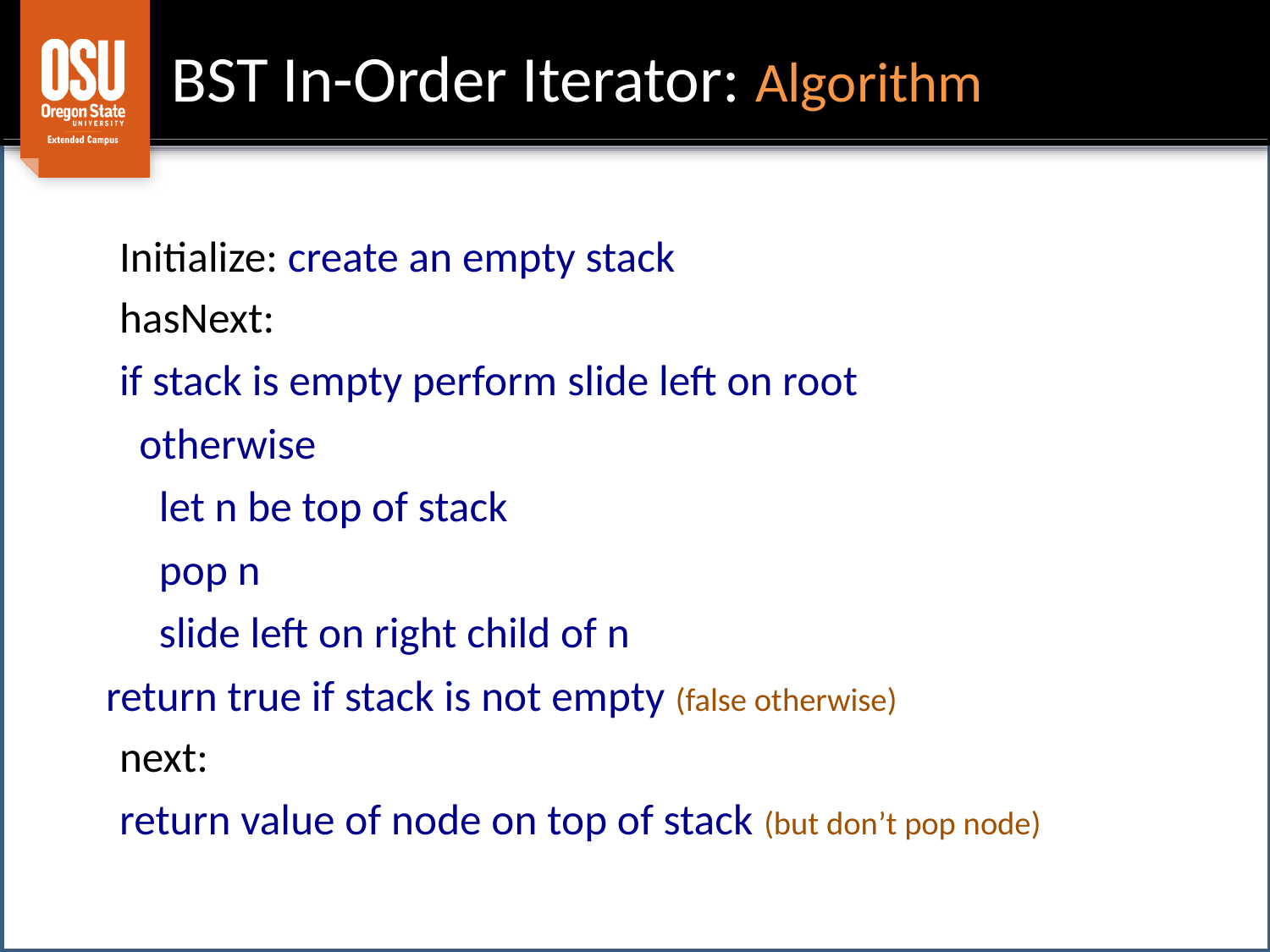

# BST In-Order Iterator: Algorithm
	Initialize: create an empty stack
	hasNext:
  	if stack is empty perform slide left on root
		  otherwise
			    let n be top of stack
			    pop n
			    slide left on right child of n
   return true if stack is not empty (false otherwise)
	next:
		return value of node on top of stack (but don’t pop node)